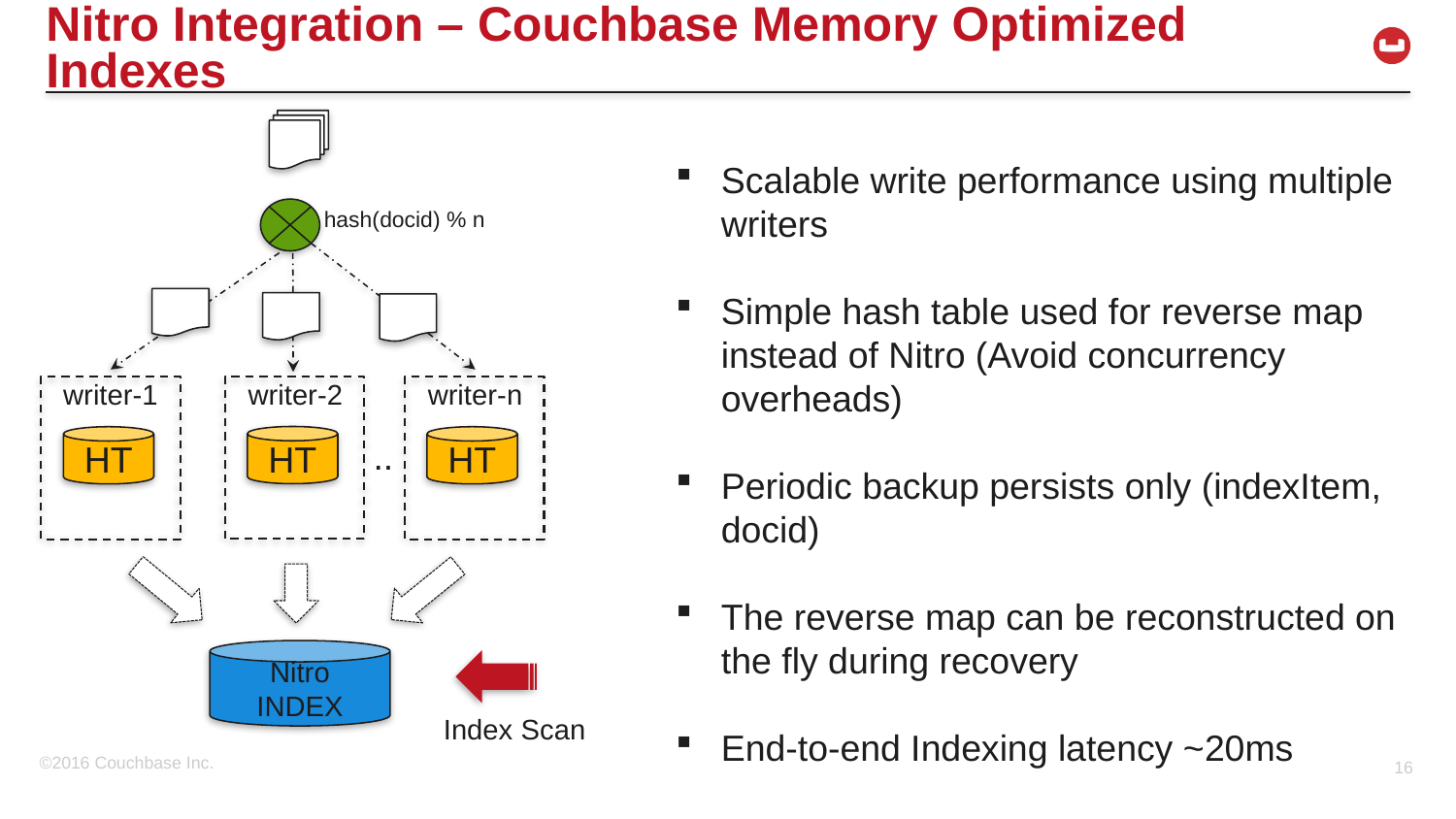

# Nitro Integration – Couchbase Memory Optimized Indexes

Scalable write performance using multiple writers

Simple hash table used for reverse map instead of Nitro (Avoid concurrency overheads)

Periodic backup persists only (indexItem, docid)

The reverse map can be reconstructed on the fly during recovery

End-to-end Indexing latency ~20ms
hash(docid) % n

writer-2
writer-1
writer-n

HT
HT
..
HT

Nitro INDEX

Index Scan